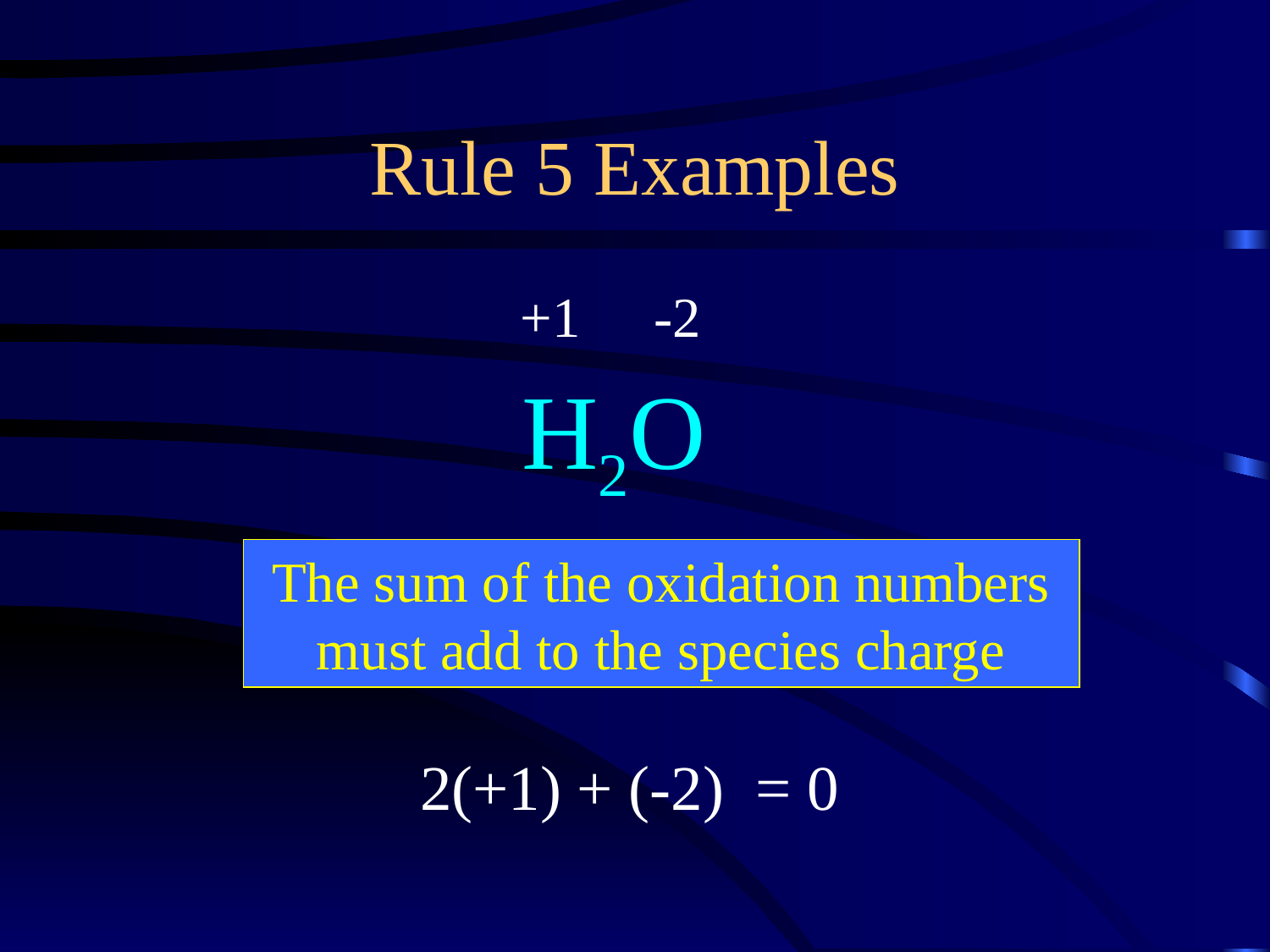

Rule 5 Examples
+1
-2
H2O
The sum of the oxidation numbers must add to the species charge
2(+1) + (-2)  = 0